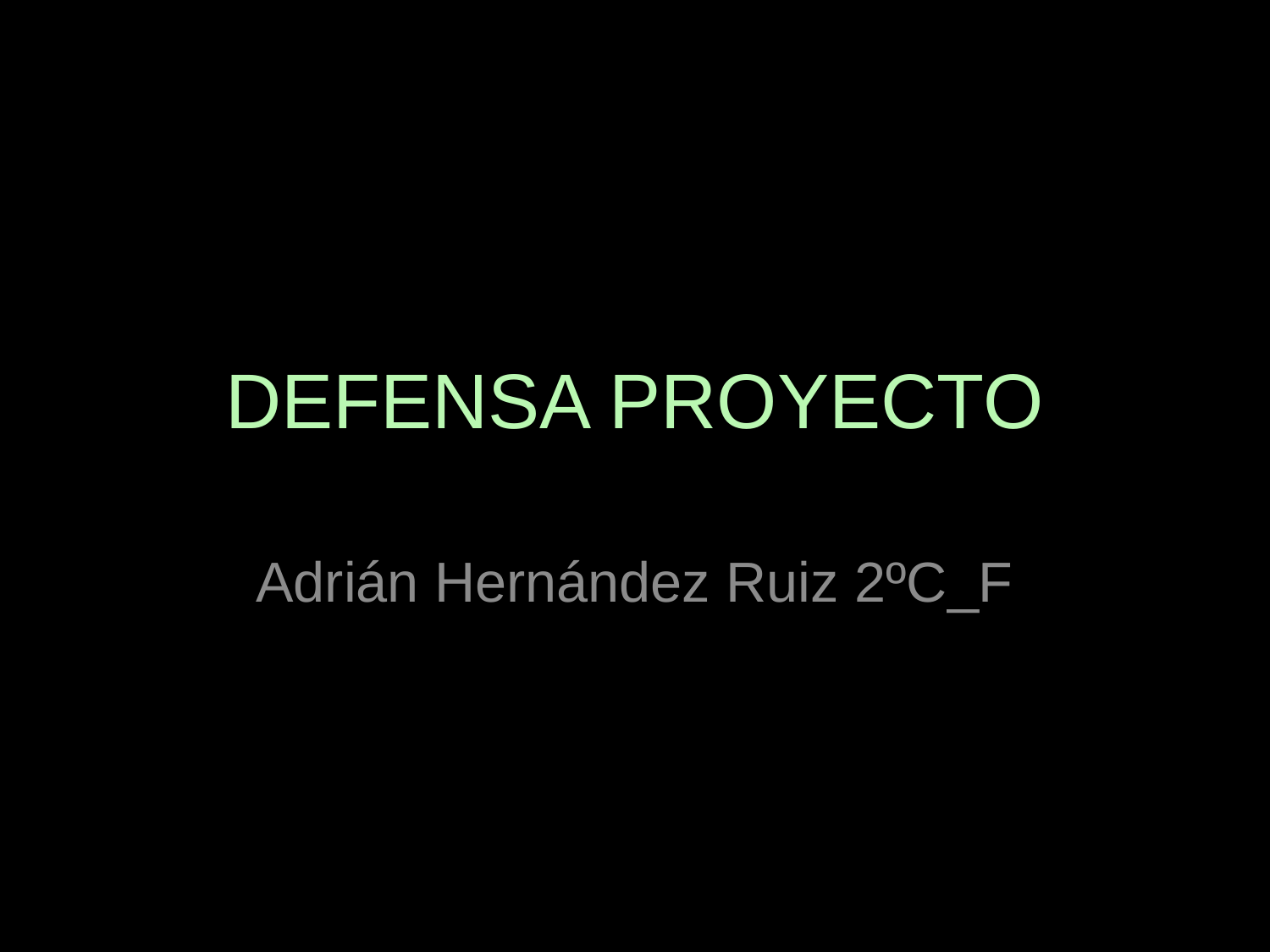

# DEFENSA PROYECTO
Adrián Hernández Ruiz 2ºC_F